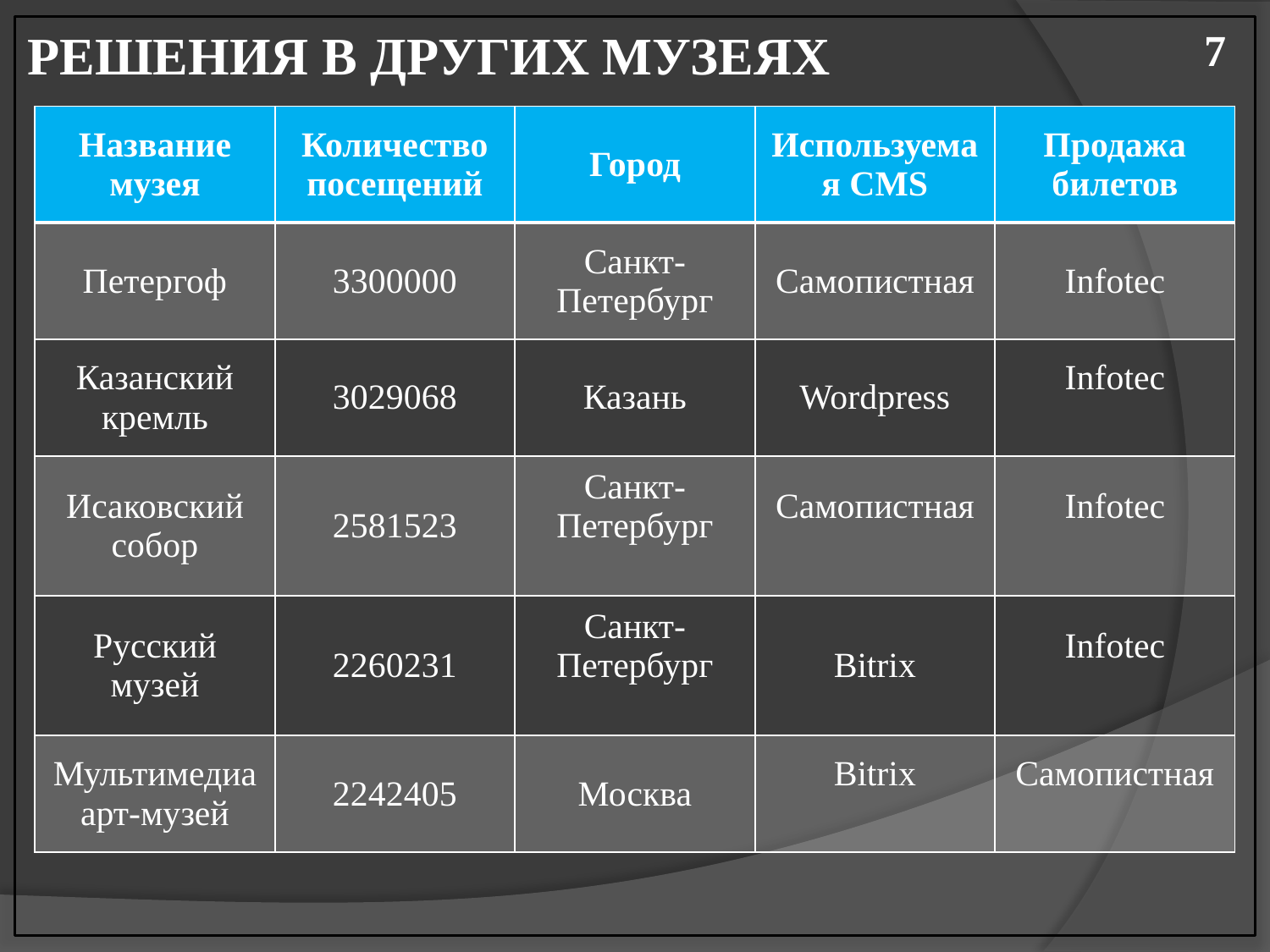

РЕШЕНИЯ В ДРУГИХ МУЗЕЯХ
7
| Название музея | Количество посещений | Город | Используемая CMS | Продажа билетов |
| --- | --- | --- | --- | --- |
| Петергоф | 3300000 | Санкт-Петербург | Самопистная | Infotec |
| Казанский кремль | 3029068 | Казань | Wordpress | Infotec |
| Исаковский собор | 2581523 | Санкт-Петербург | Самопистная | Infotec |
| Русский музей | 2260231 | Санкт-Петербург | Bitrix | Infotec |
| Мультимедиа арт-музей | 2242405 | Москва | Bitrix | Самопистная |